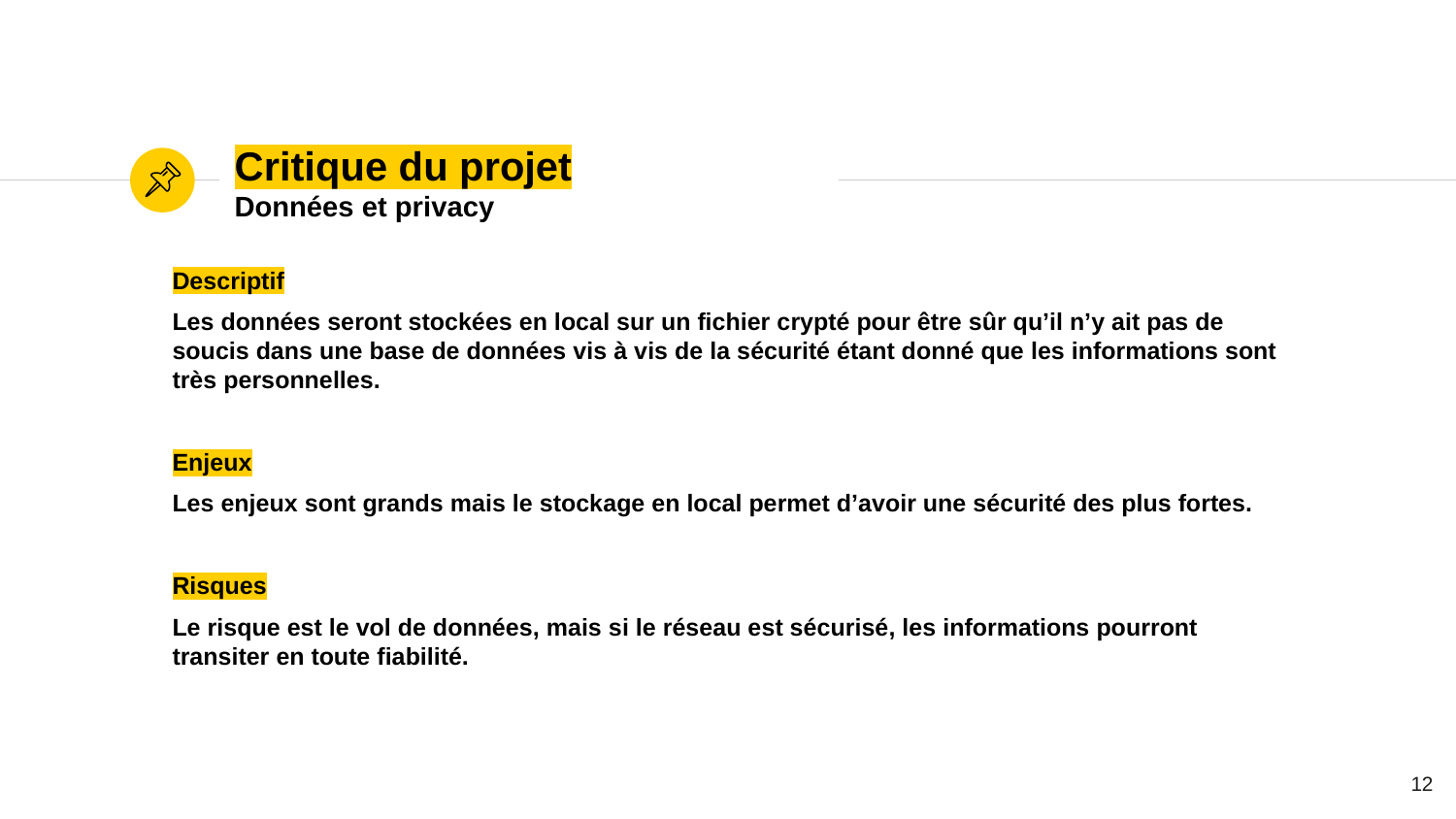

# Critique du projet
Données et privacy

Descriptif
Les données seront stockées en local sur un fichier crypté pour être sûr qu’il n’y ait pas de soucis dans une base de données vis à vis de la sécurité étant donné que les informations sont très personnelles.

Enjeux
Les enjeux sont grands mais le stockage en local permet d’avoir une sécurité des plus fortes.

Risques
Le risque est le vol de données, mais si le réseau est sécurisé, les informations pourront transiter en toute fiabilité.

12